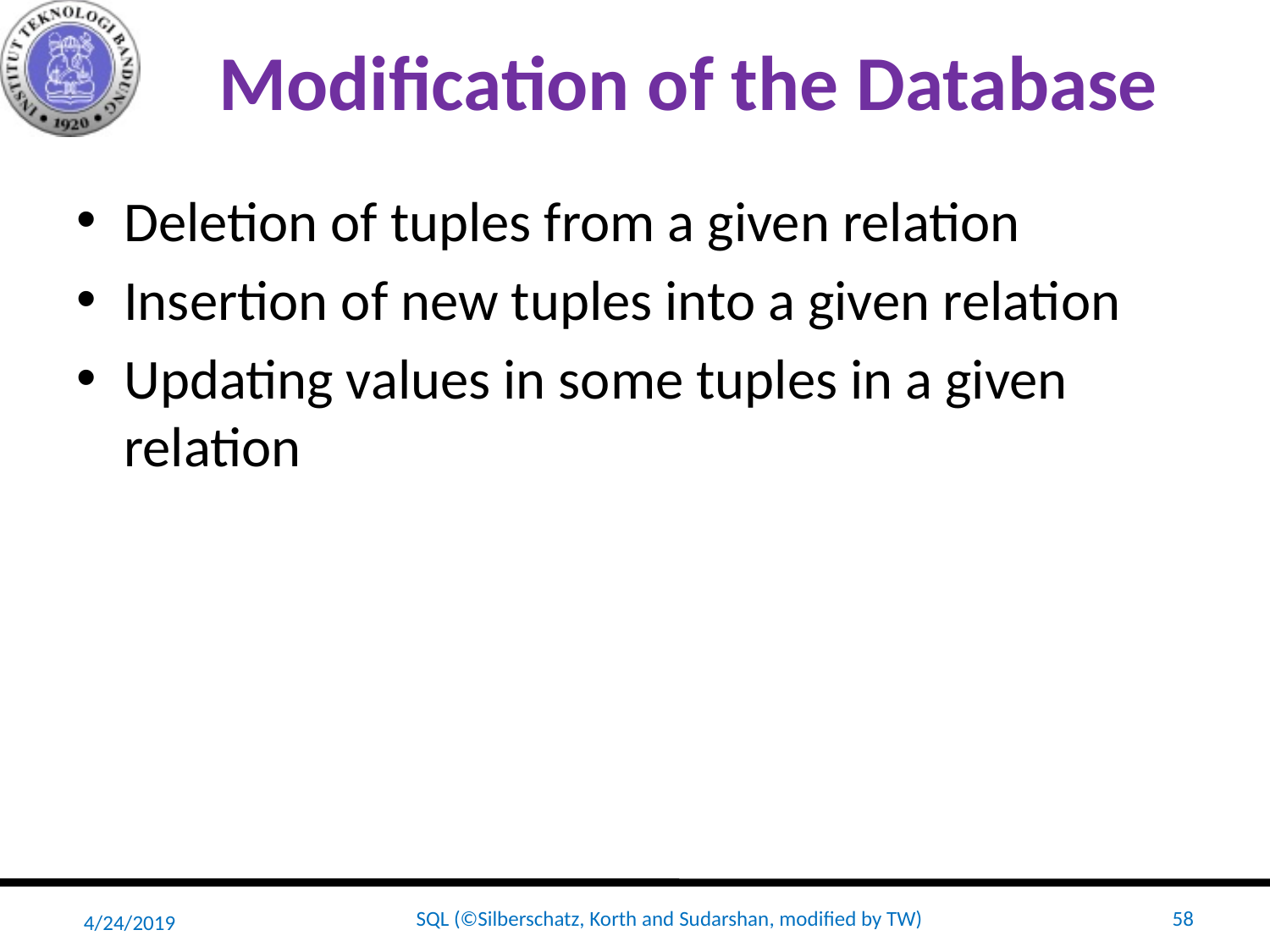

# Modification of the Database
Deletion of tuples from a given relation
Insertion of new tuples into a given relation
Updating values in some tuples in a given relation
4/24/2019
SQL (©Silberschatz, Korth and Sudarshan, modified by TW)
58